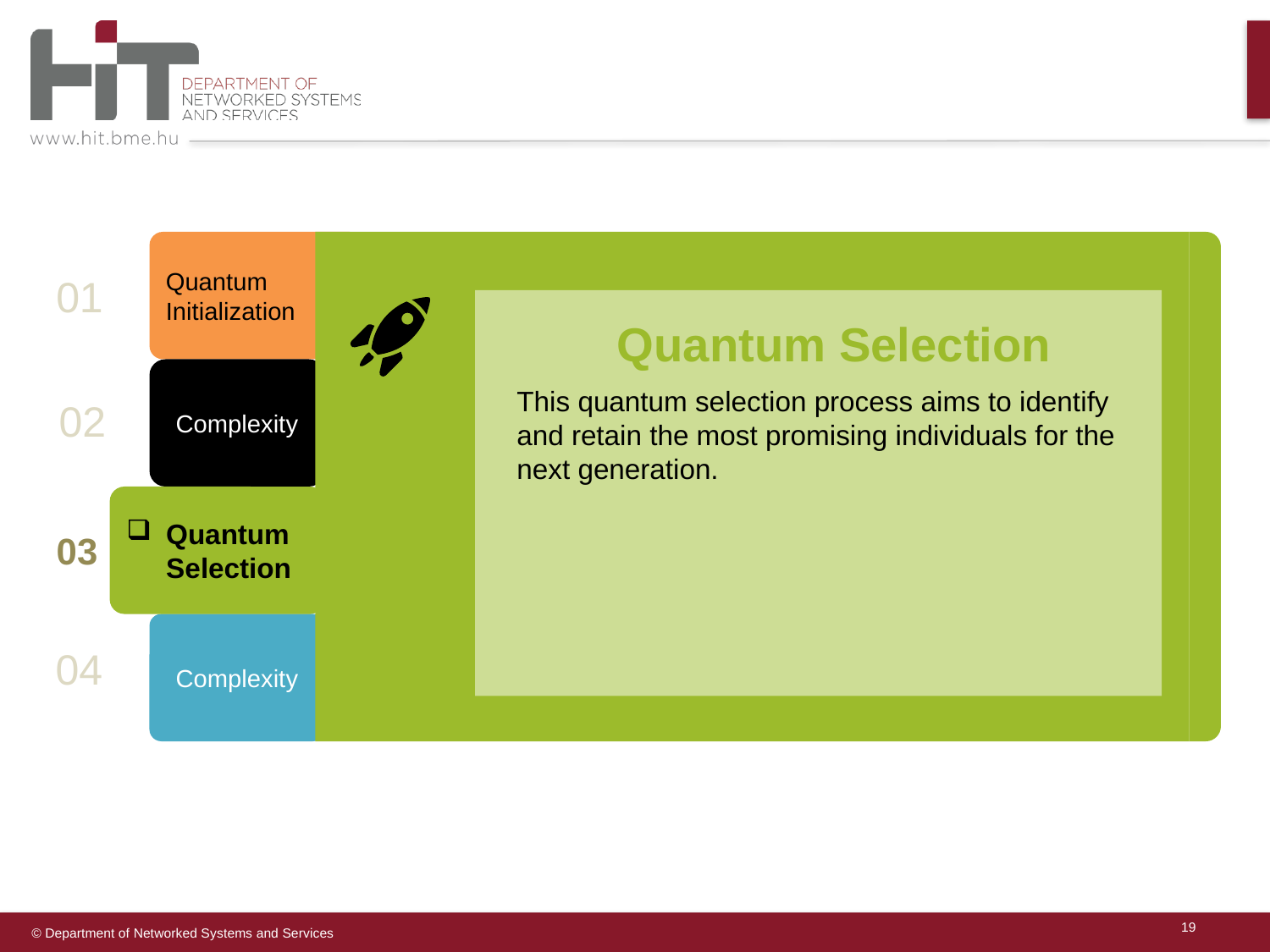

Quantum Initialization

01

Quantum Selection
This quantum selection process aims to identify and retain the most promising individuals for the next generation.
Complexity
02
Quantum Selection
03
Complexity
04